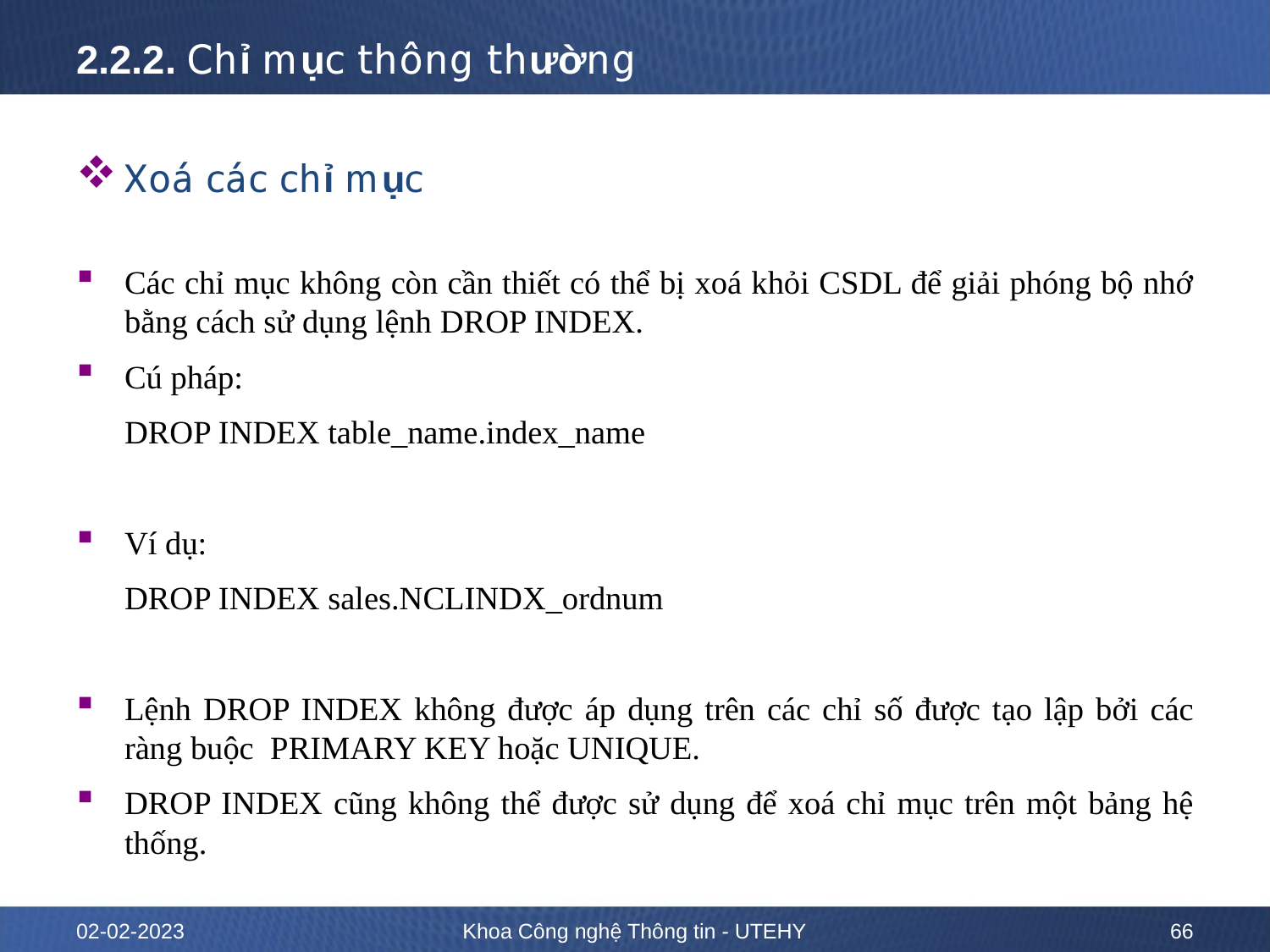

# 2.2.2. Chỉ mục thông thường
Xoá các chỉ mục
Các chỉ mục không còn cần thiết có thể bị xoá khỏi CSDL để giải phóng bộ nhớ bằng cách sử dụng lệnh DROP INDEX.
Cú pháp:
		DROP INDEX table_name.index_name

Ví dụ:
		DROP INDEX sales.NCLINDX_ordnum

Lệnh DROP INDEX không được áp dụng trên các chỉ số được tạo lập bởi các ràng buộc  PRIMARY KEY hoặc UNIQUE.
DROP INDEX cũng không thể được sử dụng để xoá chỉ mục trên một bảng hệ thống.

02-02-2023
Khoa Công nghệ Thông tin - UTEHY
66